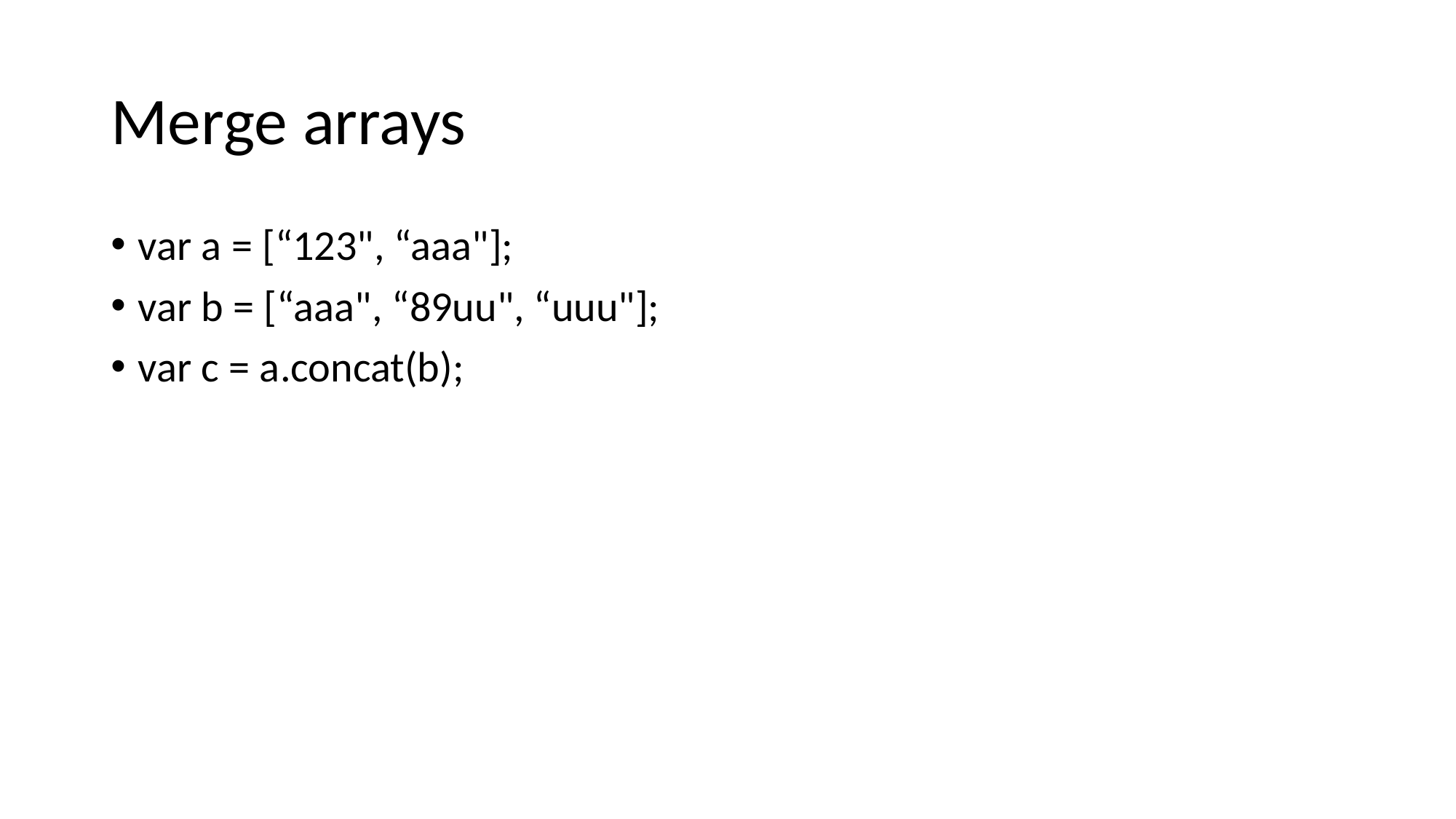

# Merge arrays
var a = [“123", “aaa"];
var b = [“aaa", “89uu", “uuu"];
var c = a.concat(b);